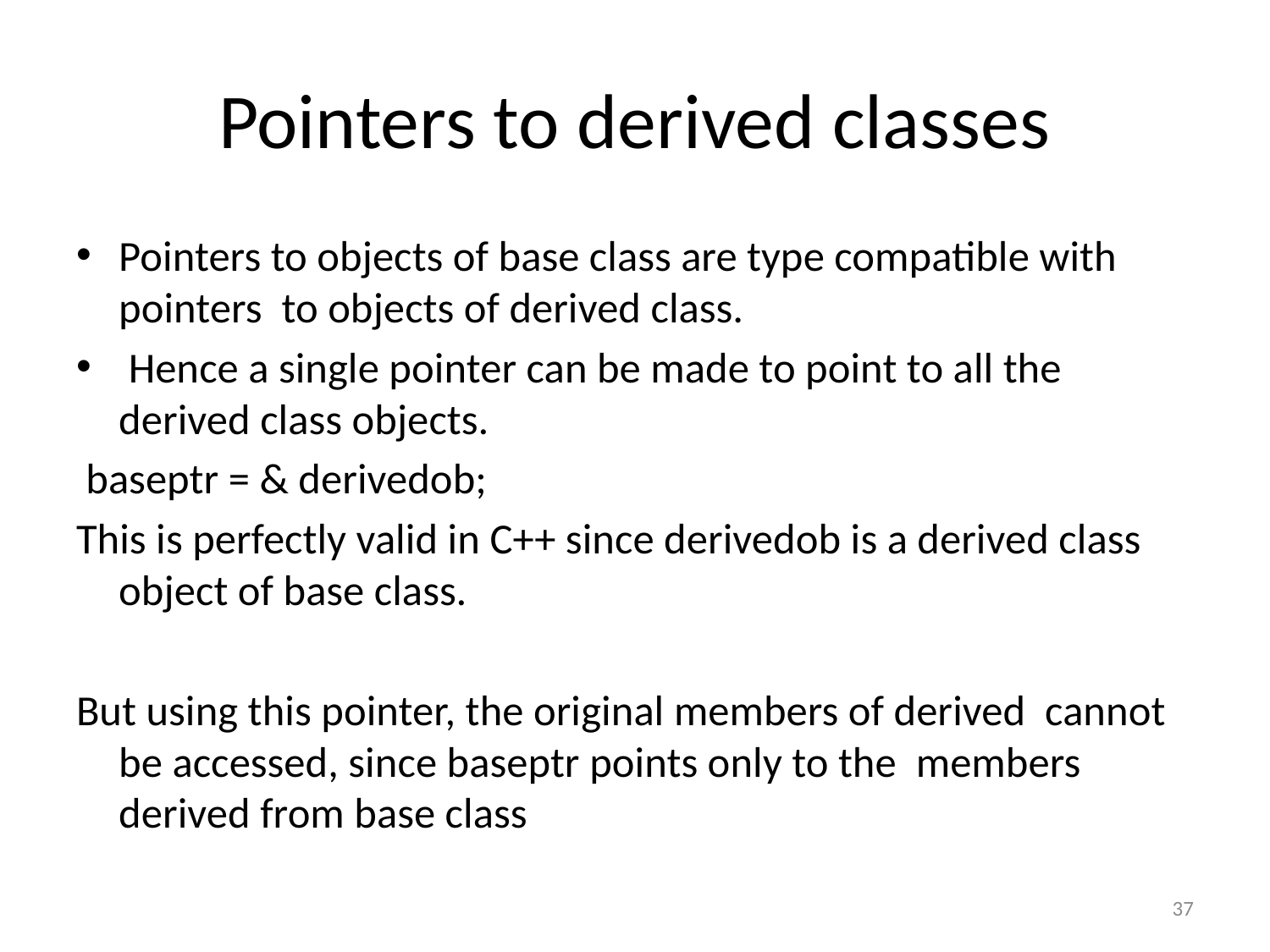

# Pointers to derived classes
Pointers to objects of base class are type compatible with pointers  to objects of derived class.
 Hence a single pointer can be made to point to all the derived class objects.
 baseptr = & derivedob;
This is perfectly valid in C++ since derivedob is a derived class object of base class.

But using this pointer, the original members of derived  cannot be accessed, since baseptr points only to the  members derived from base class
37